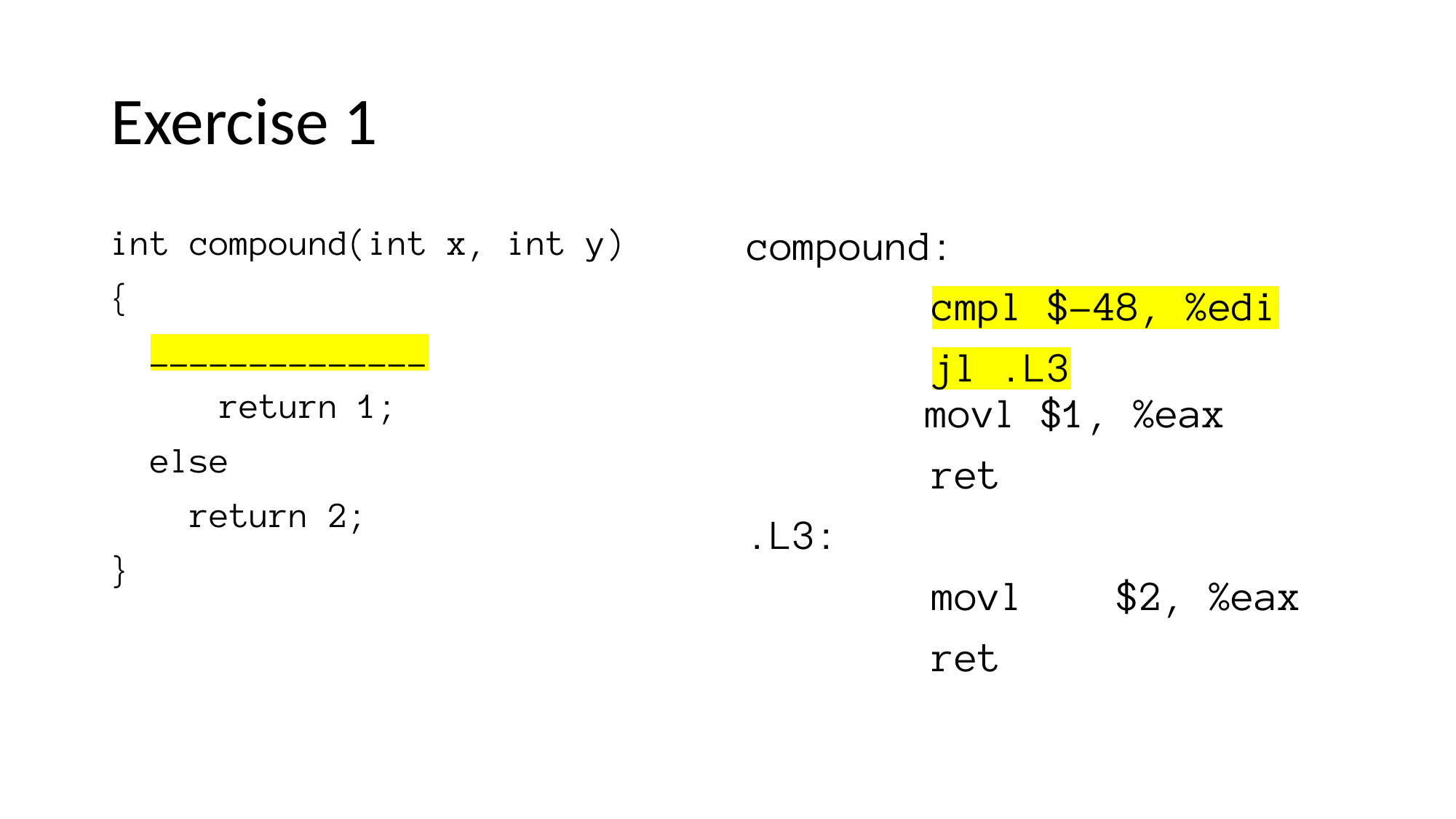

# Exercise 1
int compound(int x, int y)
{
  ______________
	return 1;
  else
    return 2;
}
compound:
        cmpl $-48, %edi
        jl .L3
	   movl $1, %eax
        ret
.L3:
        movl    $2, %eax
        ret